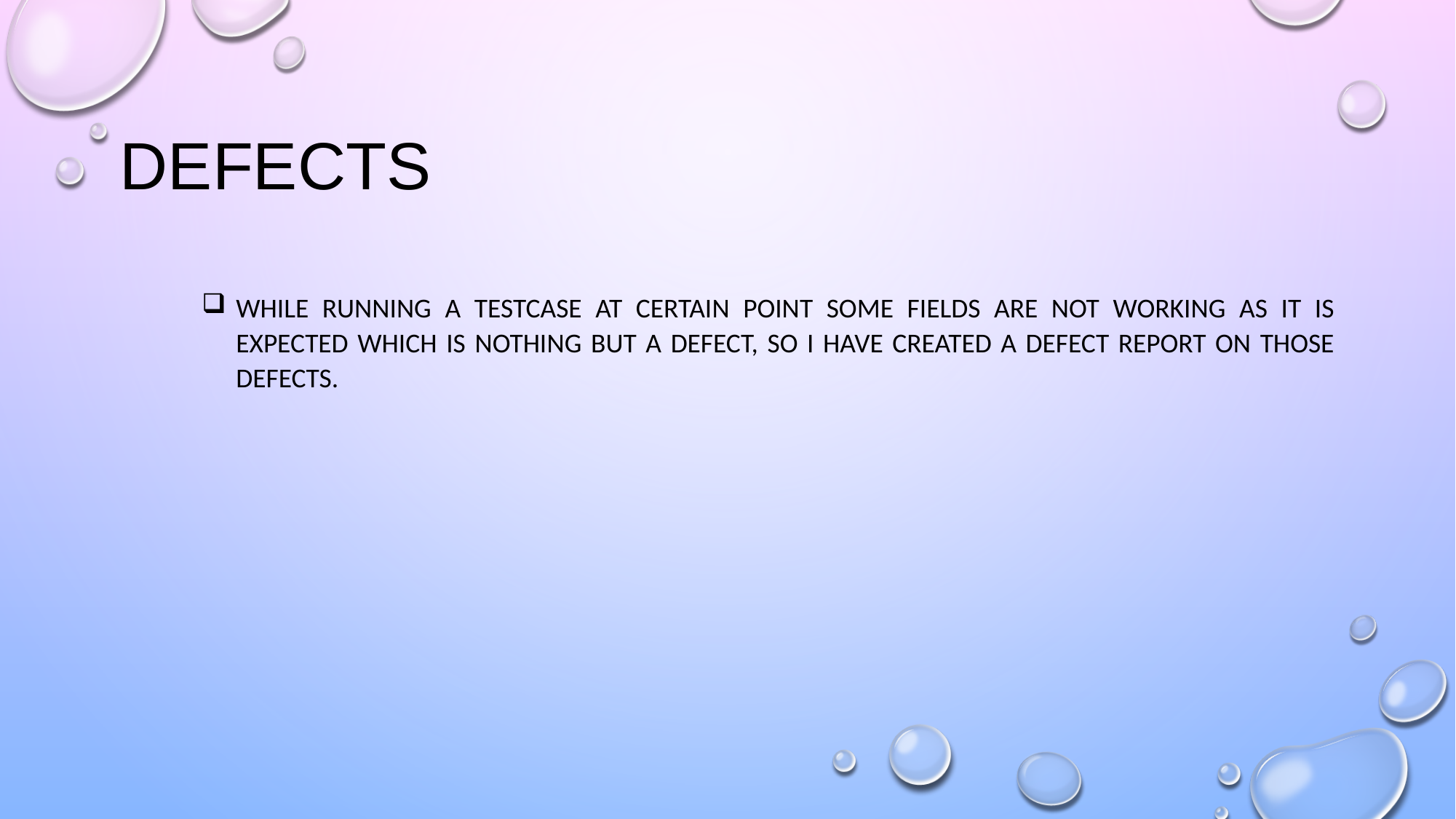

# Defects
While running a testcase at certain point some fields are not working as it is expected which is nothing but a defect, so I have created a Defect report on those defects.